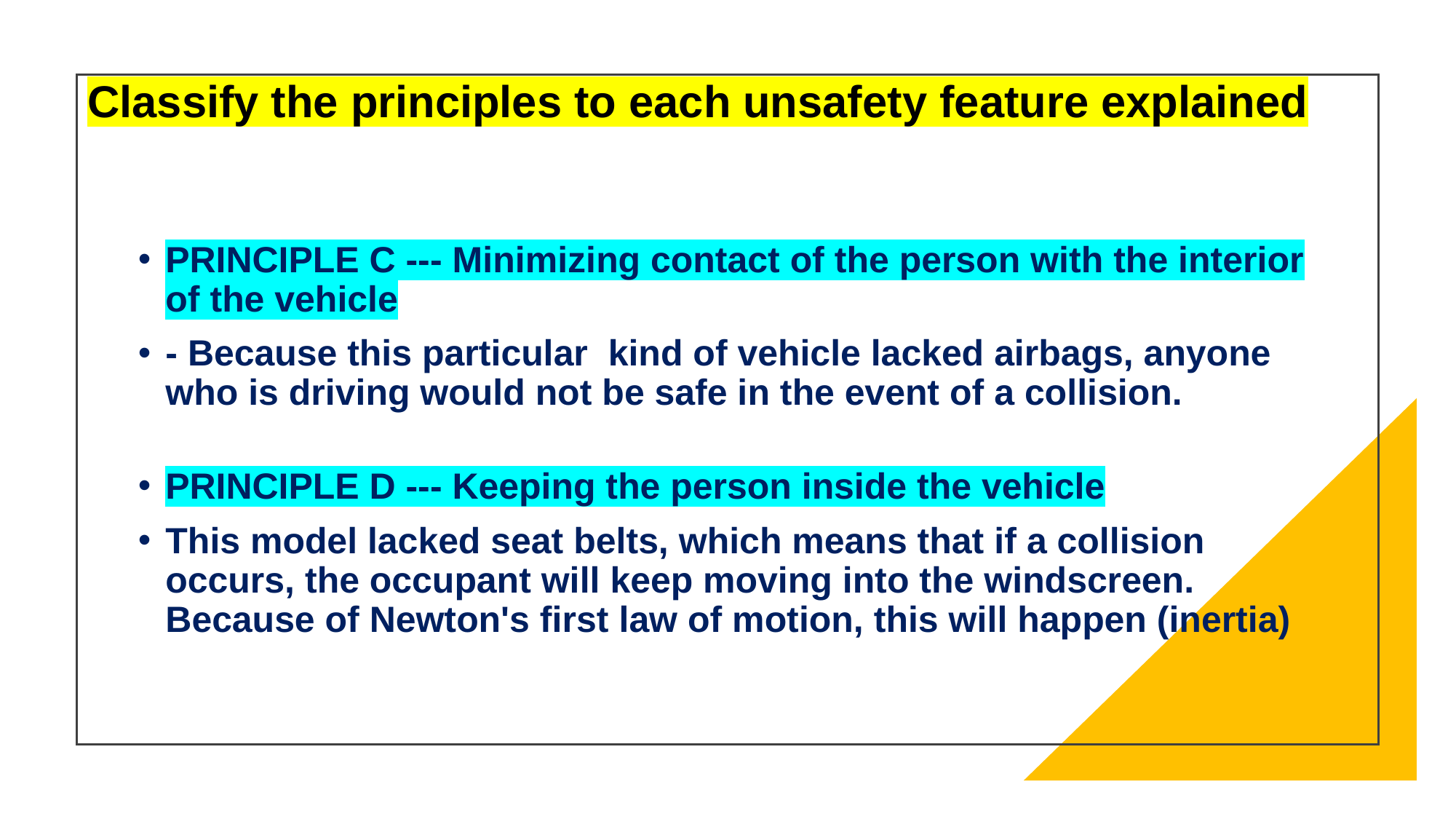

# Classify the principles to each unsafety feature explained

PRINCIPLE C --- Minimizing contact of the person with the interior of the vehicle
- Because this particular  kind of vehicle lacked airbags, anyone who is driving would not be safe in the event of a collision.
PRINCIPLE D --- Keeping the person inside the vehicle
This model lacked seat belts, which means that if a collision occurs, the occupant will keep moving into the windscreen. Because of Newton's first law of motion, this will happen (inertia)